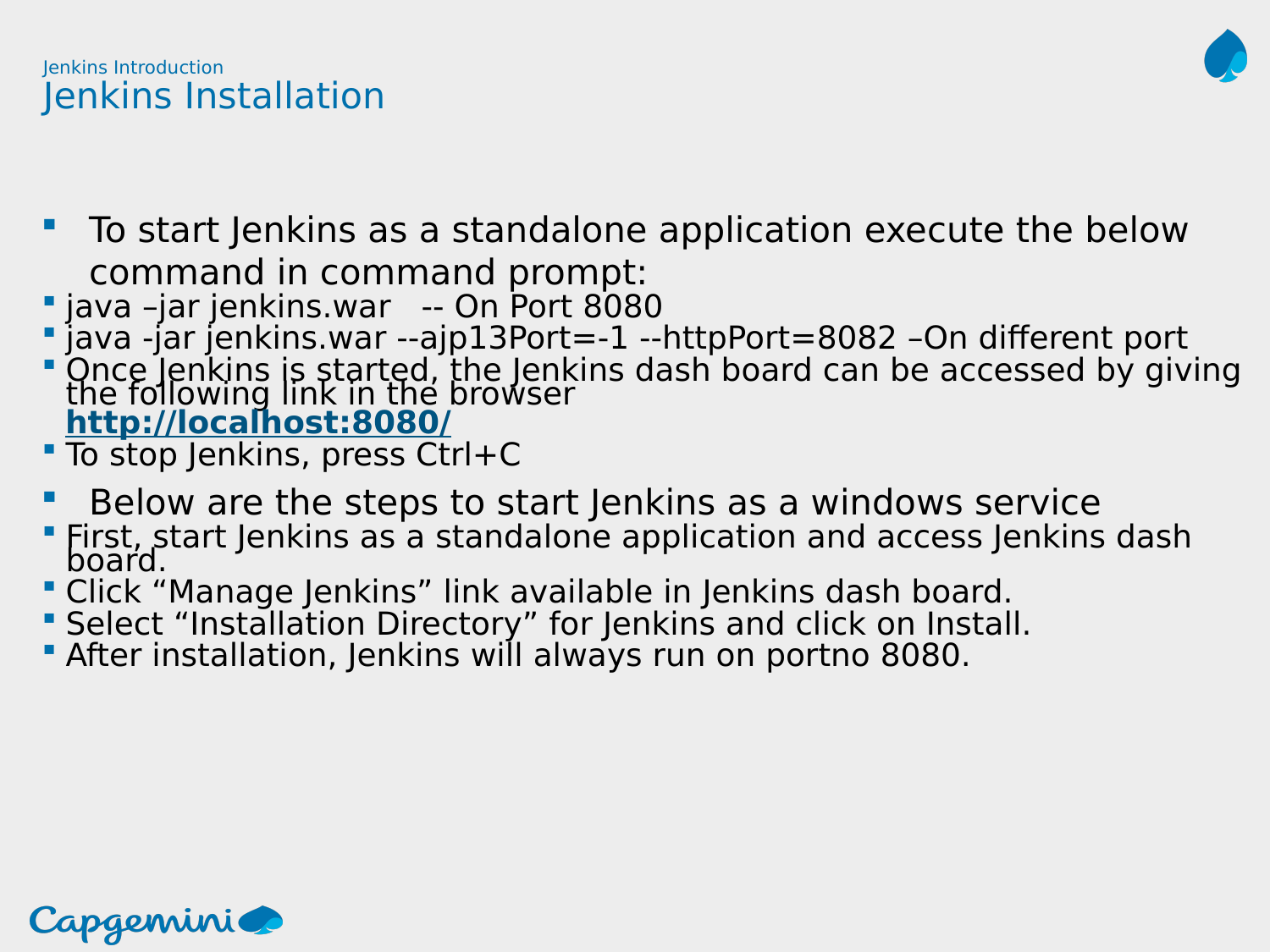

# Jenkins Introduction Jenkins Installation
To start Jenkins as a standalone application execute the below command in command prompt:
java –jar jenkins.war   -- On Port 8080
java -jar jenkins.war --ajp13Port=-1 --httpPort=8082 –On different port
Once Jenkins is started, the Jenkins dash board can be accessed by giving the following link in the browser
http://localhost:8080/
To stop Jenkins, press Ctrl+C
Below are the steps to start Jenkins as a windows service
First, start Jenkins as a standalone application and access Jenkins dash board.
Click “Manage Jenkins” link available in Jenkins dash board.
Select “Installation Directory” for Jenkins and click on Install.
After installation, Jenkins will always run on portno 8080.